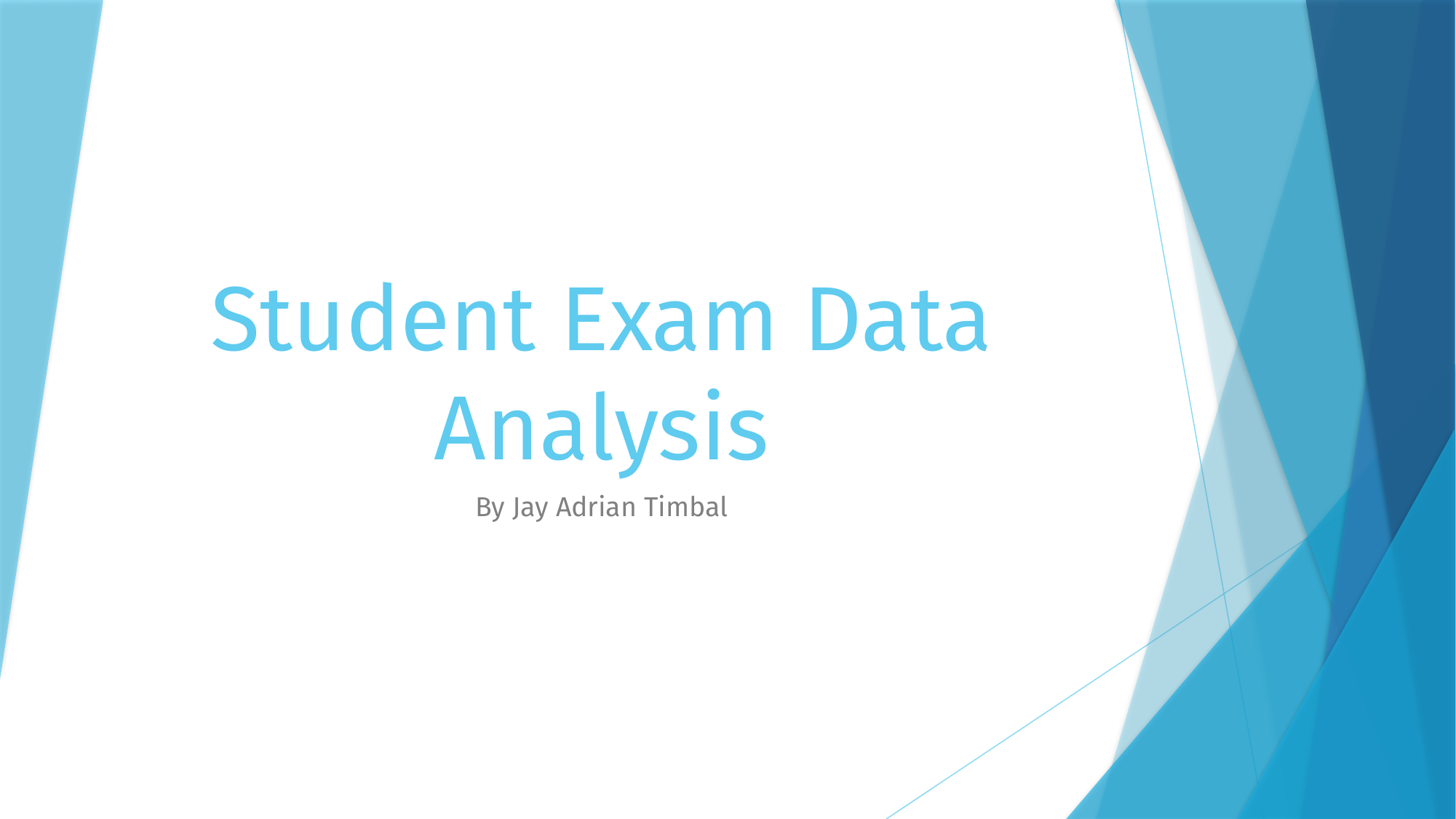

# Student Exam Data Analysis
By Jay Adrian Timbal